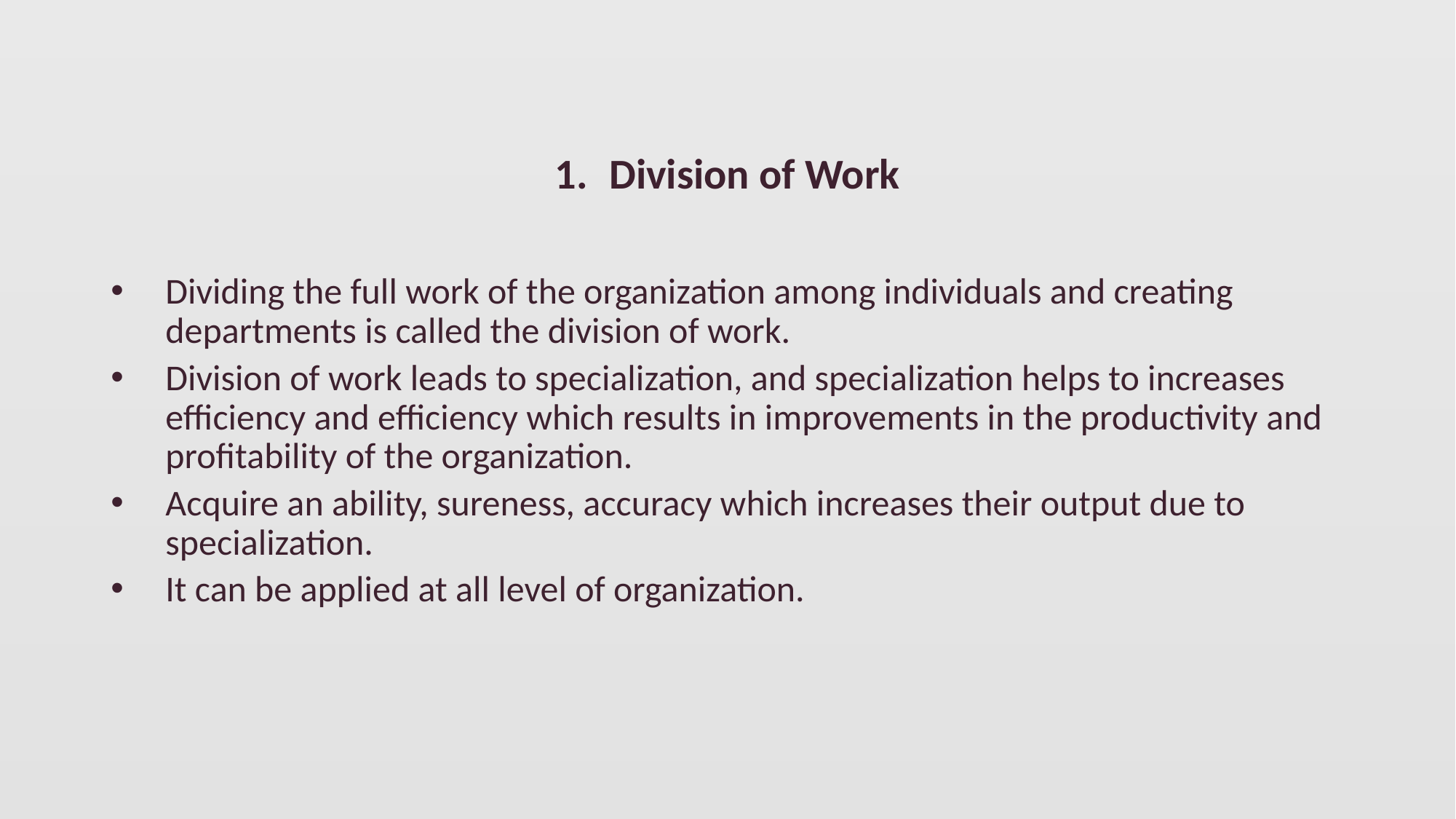

Division of Work

Dividing the full work of the organization among individuals and creating departments is called the division of work.
Division of work leads to specialization, and specialization helps to increases efficiency and efficiency which results in improvements in the productivity and profitability of the organization.
Acquire an ability, sureness, accuracy which increases their output due to specialization.
It can be applied at all level of organization.